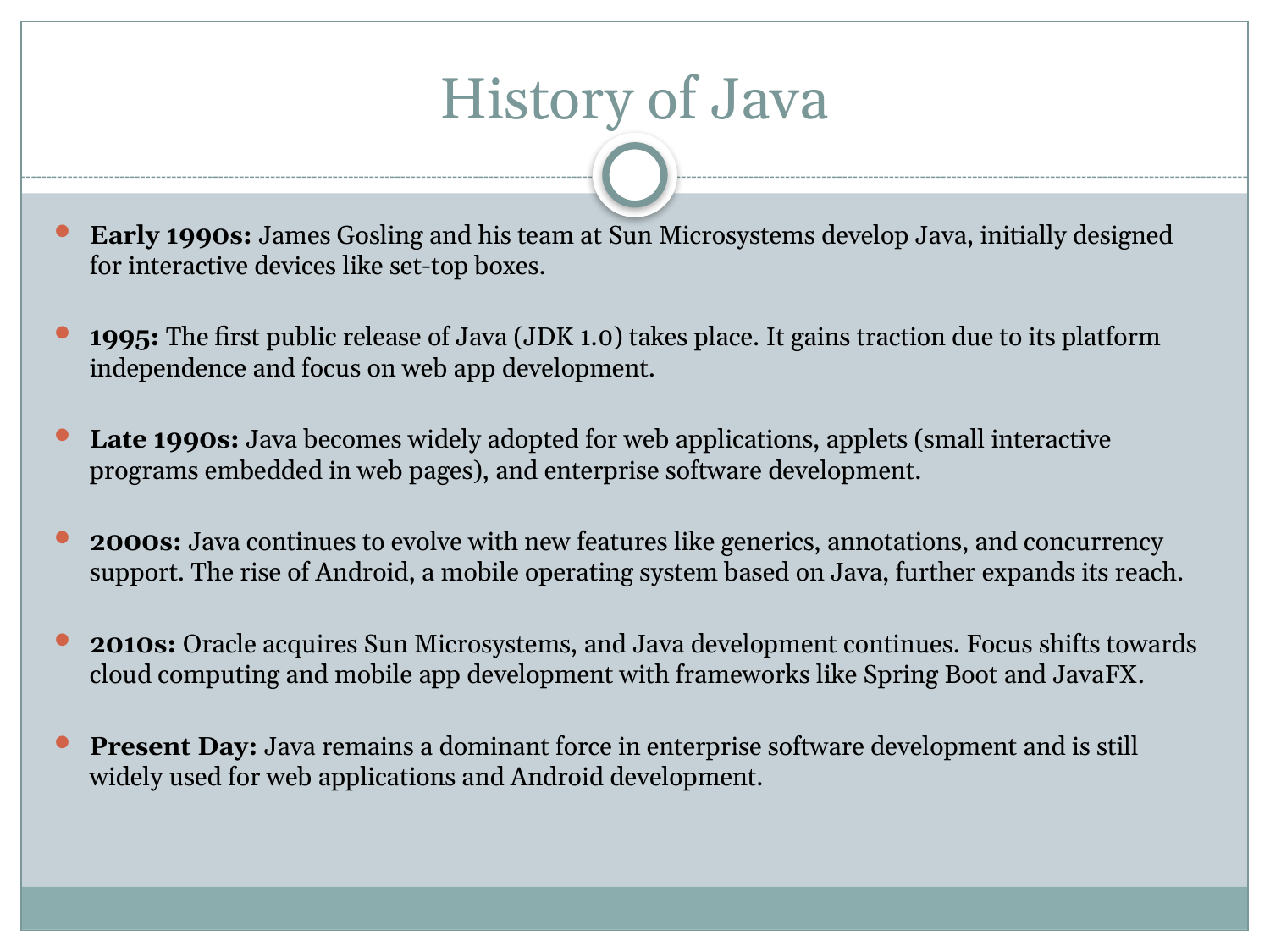

# History of Java
Early 1990s: James Gosling and his team at Sun Microsystems develop Java, initially designed for interactive devices like set-top boxes.

1995: The first public release of Java (JDK 1.0) takes place. It gains traction due to its platform independence and focus on web app development.

Late 1990s: Java becomes widely adopted for web applications, applets (small interactive programs embedded in web pages), and enterprise software development.

2000s: Java continues to evolve with new features like generics, annotations, and concurrency support. The rise of Android, a mobile operating system based on Java, further expands its reach.

2010s: Oracle acquires Sun Microsystems, and Java development continues. Focus shifts towards cloud computing and mobile app development with frameworks like Spring Boot and JavaFX.

Present Day: Java remains a dominant force in enterprise software development and is still widely used for web applications and Android development.